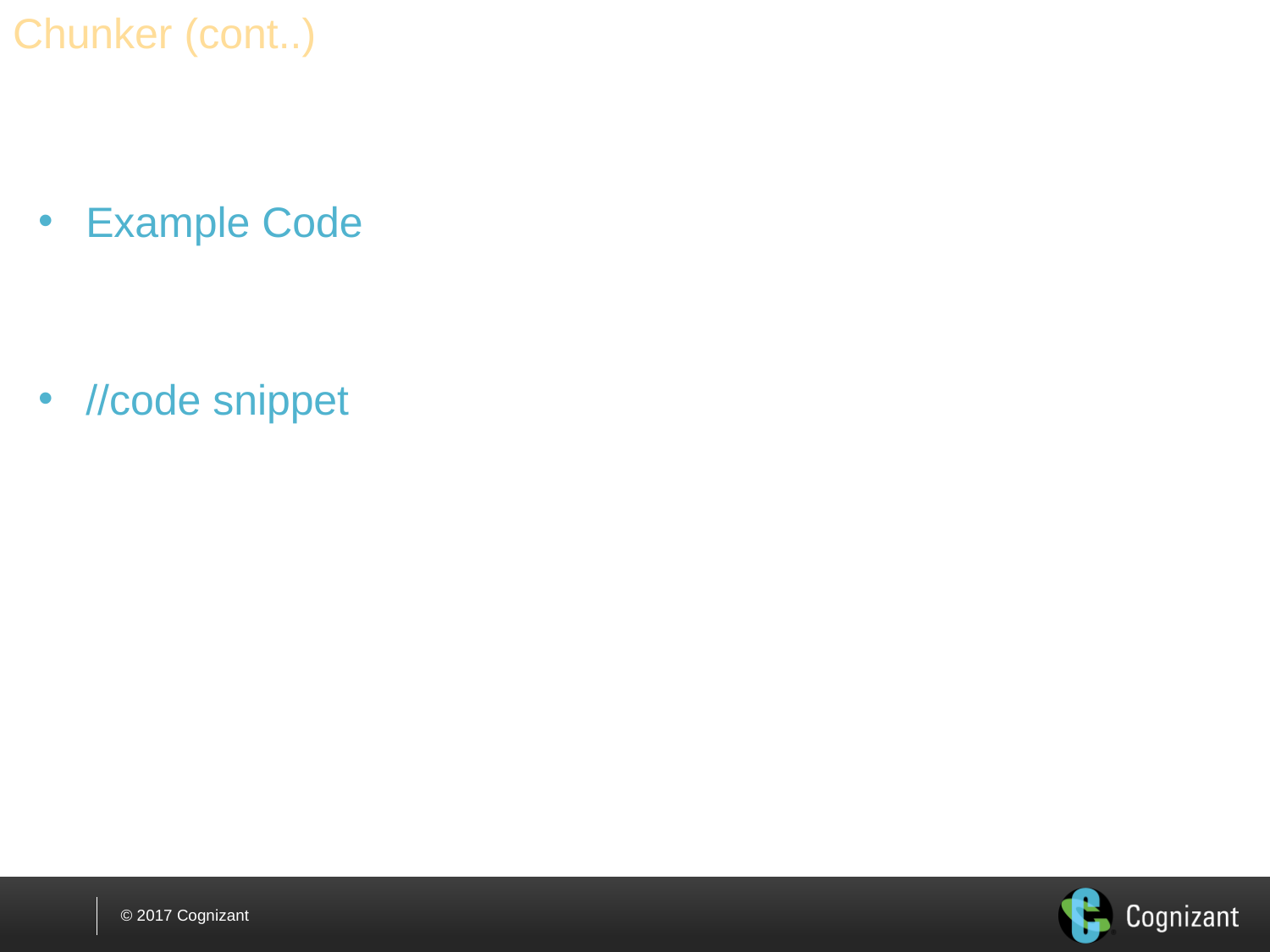

# Chunker (cont..)
Example Code

//code snippet